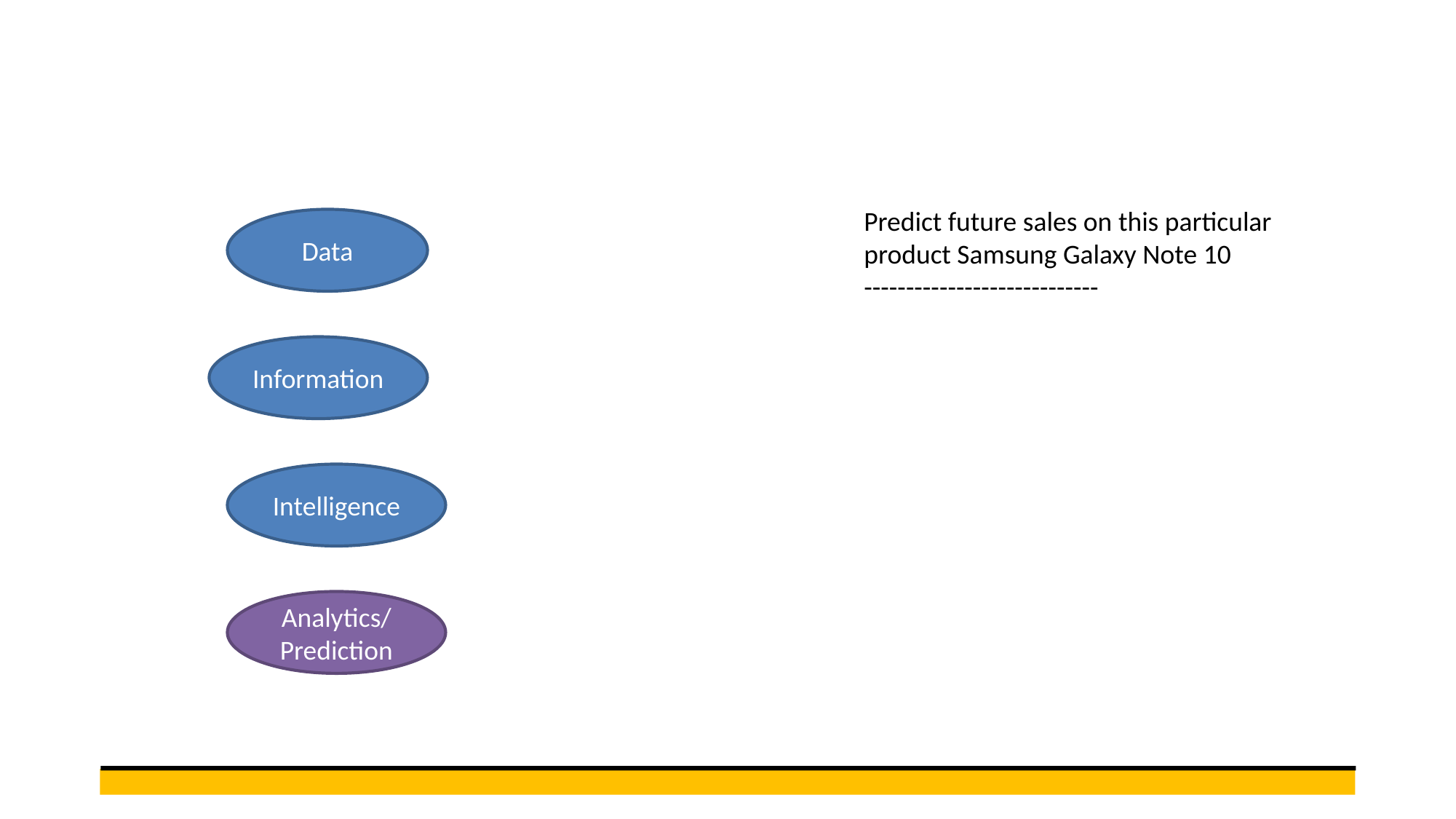

#
Predict future sales on this particular product Samsung Galaxy Note 10
----------------------------
Data
Information
Intelligence
Analytics/
Prediction

8